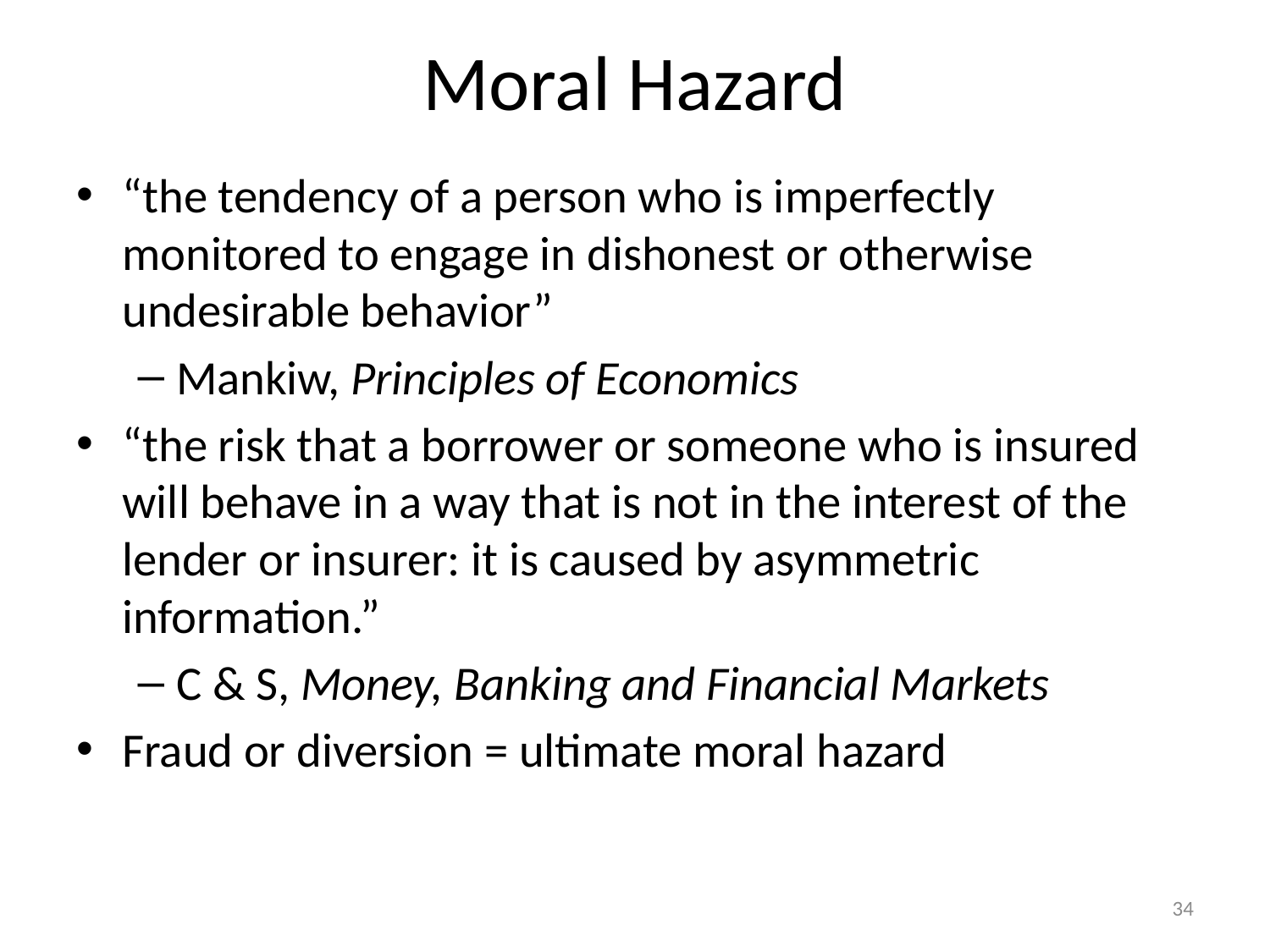

# Moral Hazard
“the tendency of a person who is imperfectly monitored to engage in dishonest or otherwise undesirable behavior”
Mankiw, Principles of Economics
“the risk that a borrower or someone who is insured will behave in a way that is not in the interest of the lender or insurer: it is caused by asymmetric information.”
C & S, Money, Banking and Financial Markets
Fraud or diversion = ultimate moral hazard

34